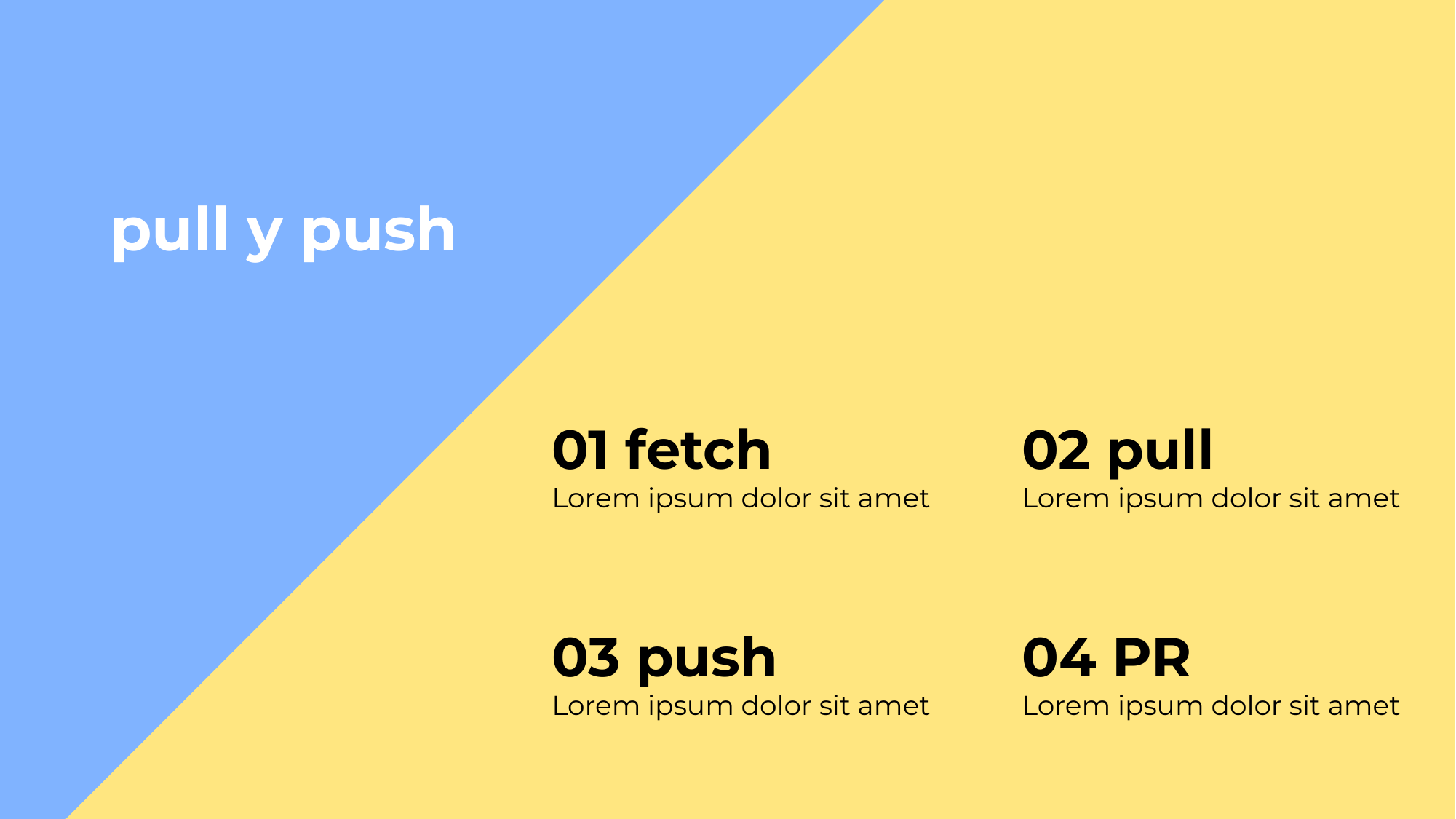

# pull y push
01 fetch
Lorem ipsum dolor sit amet
02 pull
Lorem ipsum dolor sit amet

03 push
Lorem ipsum dolor sit amet
04 PR
Lorem ipsum dolor sit amet